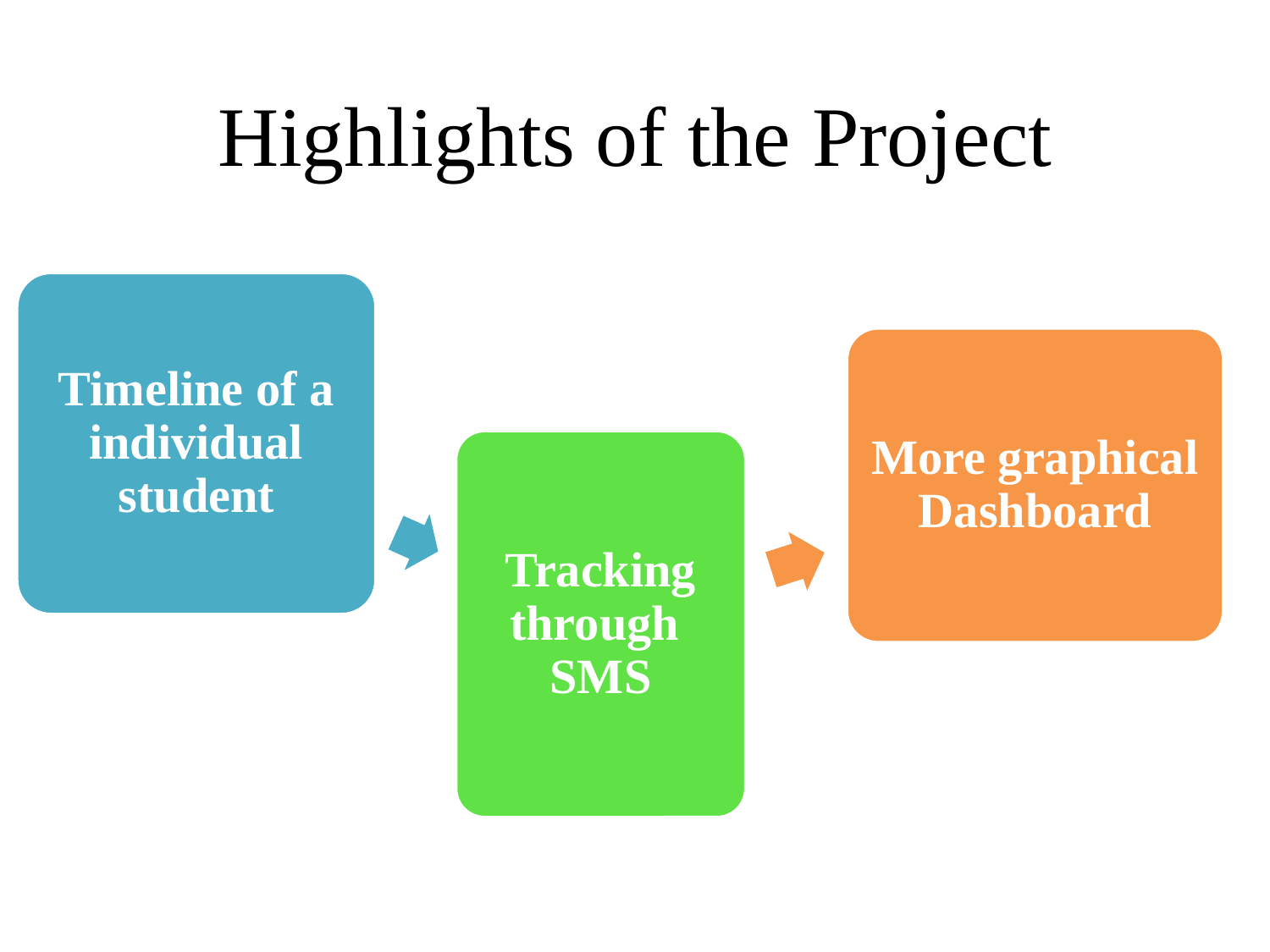

# Highlights of the Project
Timeline of a individual student

Tracking through  SMS

More graphical Dashboard